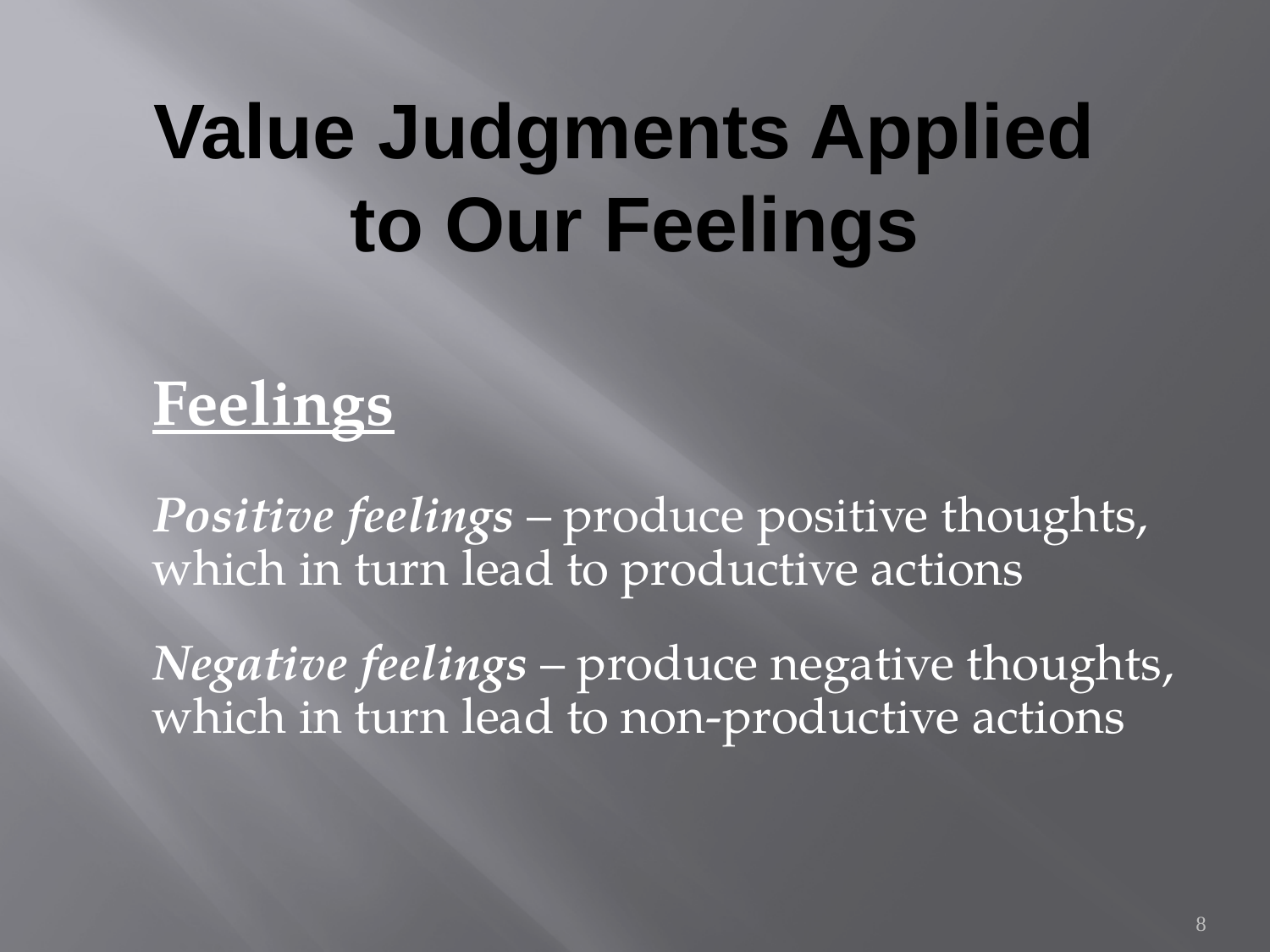

# Value Judgments Applied to Our Feelings

Feelings

Positive feelings – produce positive thoughts, which in turn lead to productive actions

Negative feelings – produce negative thoughts, which in turn lead to non-productive actions
8